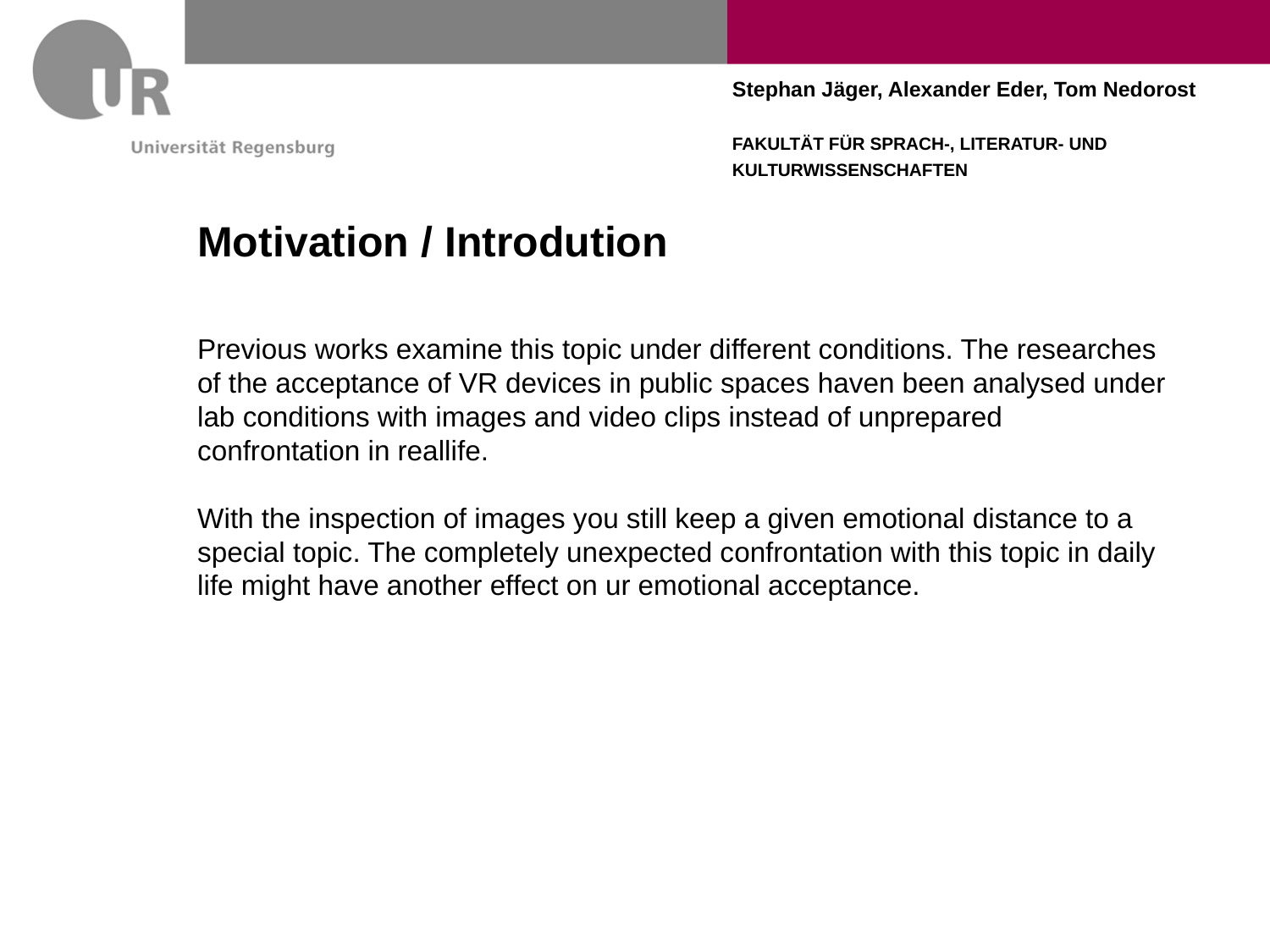

# Motivation / Introdution
Previous works examine this topic under different conditions. The researches of the acceptance of VR devices in public spaces haven been analysed under lab conditions with images and video clips instead of unprepared confrontation in reallife.

With the inspection of images you still keep a given emotional distance to a special topic. The completely unexpected confrontation with this topic in daily life might have another effect on ur emotional acceptance.